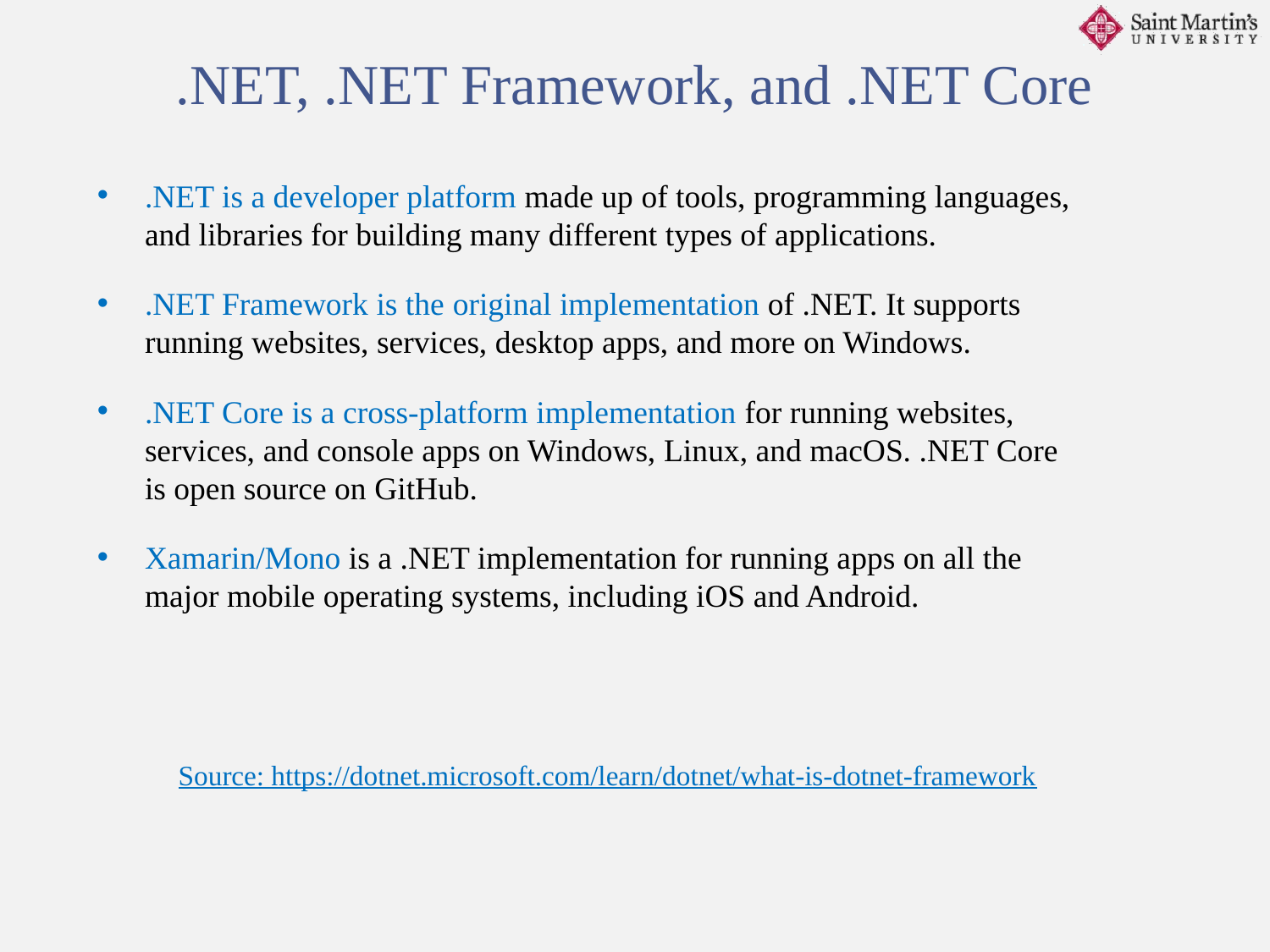

.NET, .NET Framework, and .NET Core
.NET is a developer platform made up of tools, programming languages, and libraries for building many different types of applications.
.NET Framework is the original implementation of .NET. It supports running websites, services, desktop apps, and more on Windows.
.NET Core is a cross-platform implementation for running websites, services, and console apps on Windows, Linux, and macOS. .NET Core is open source on GitHub.
Xamarin/Mono is a .NET implementation for running apps on all the major mobile operating systems, including iOS and Android.
Source: https://dotnet.microsoft.com/learn/dotnet/what-is-dotnet-framework